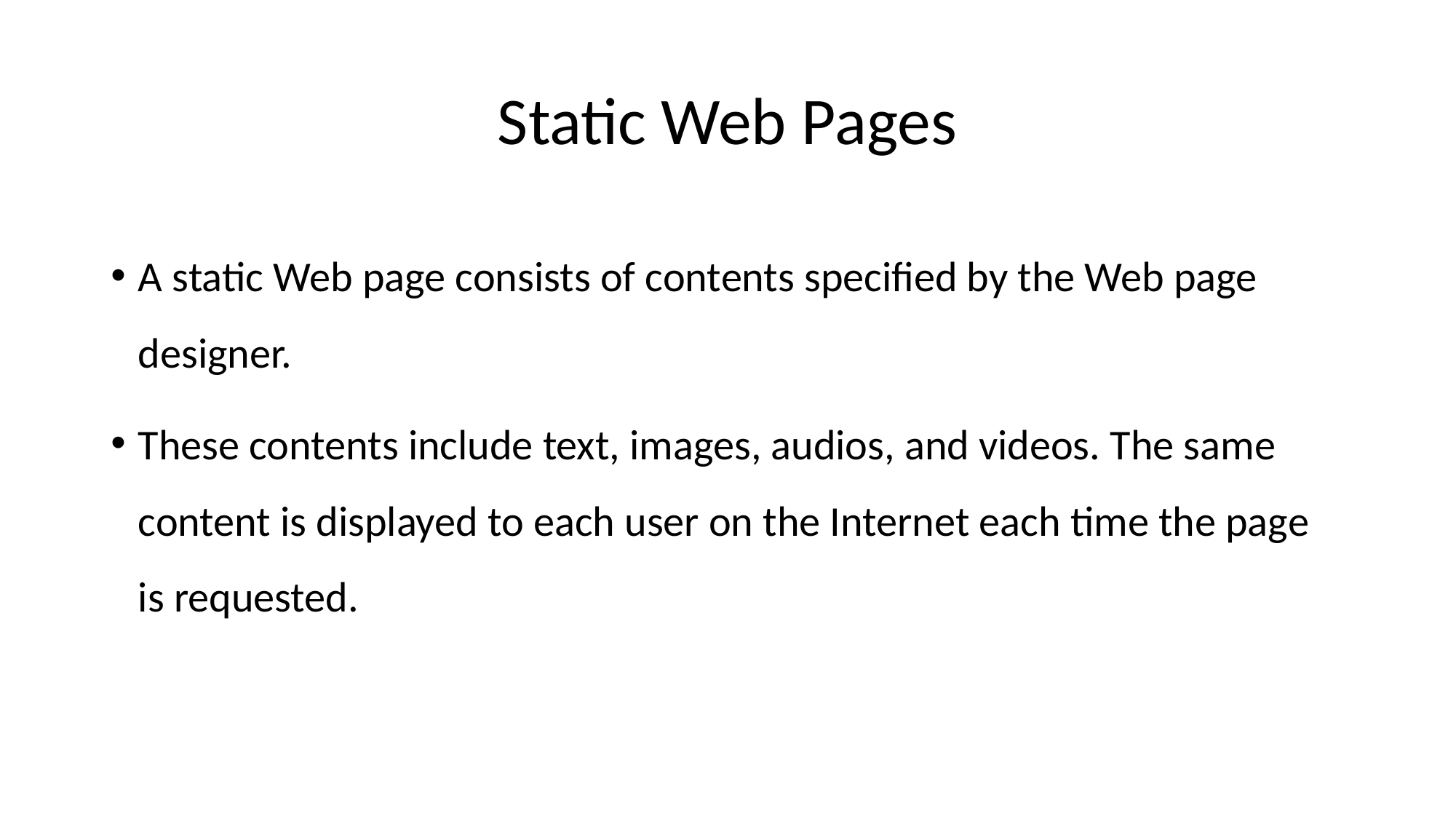

# Static Web Pages
A static Web page consists of contents specified by the Web page designer.
These contents include text, images, audios, and videos. The same content is displayed to each user on the Internet each time the page is requested.